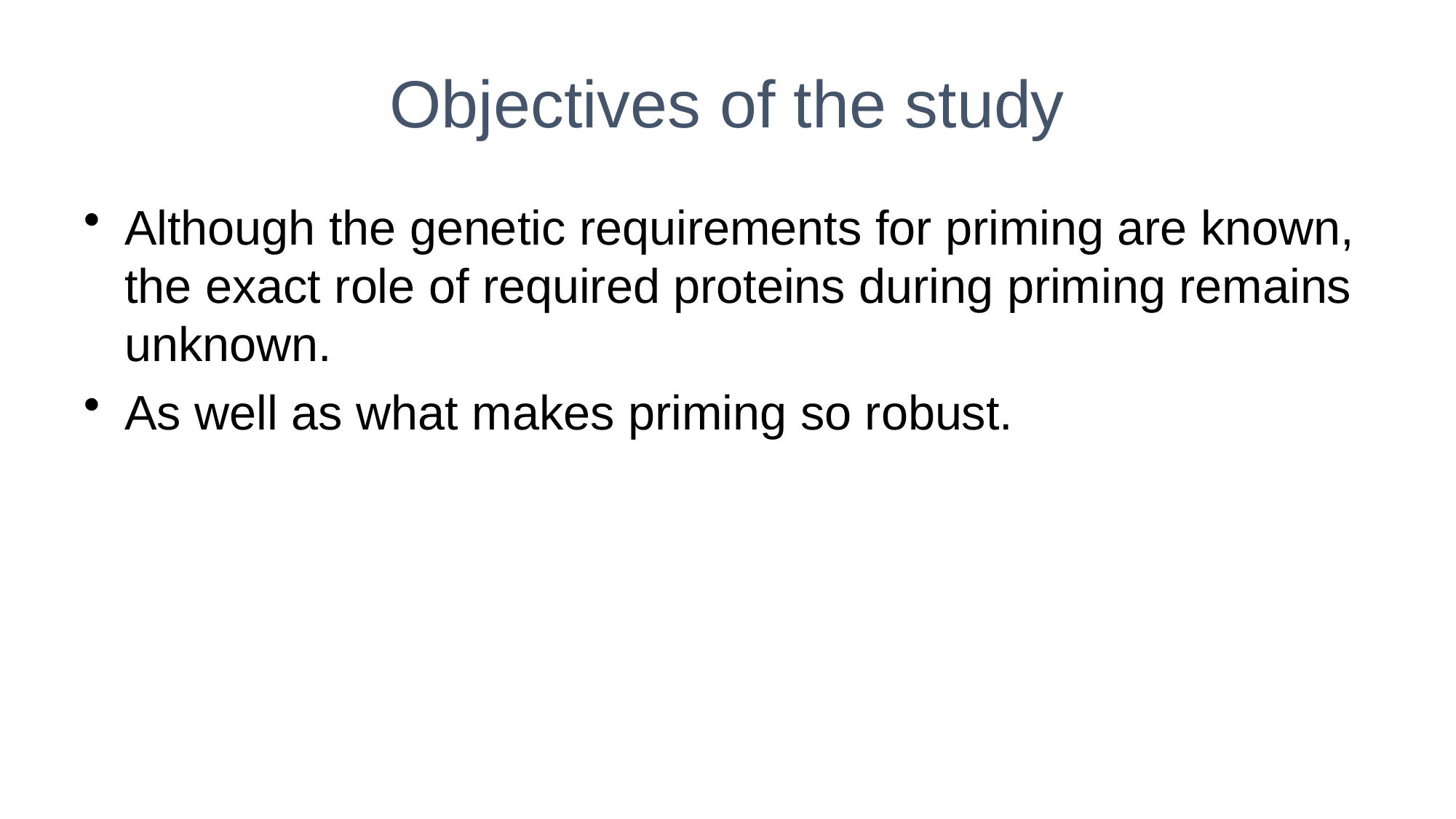

# Objectives of the study
Although the genetic requirements for priming are known, the exact role of required proteins during priming remains unknown.
As well as what makes priming so robust.